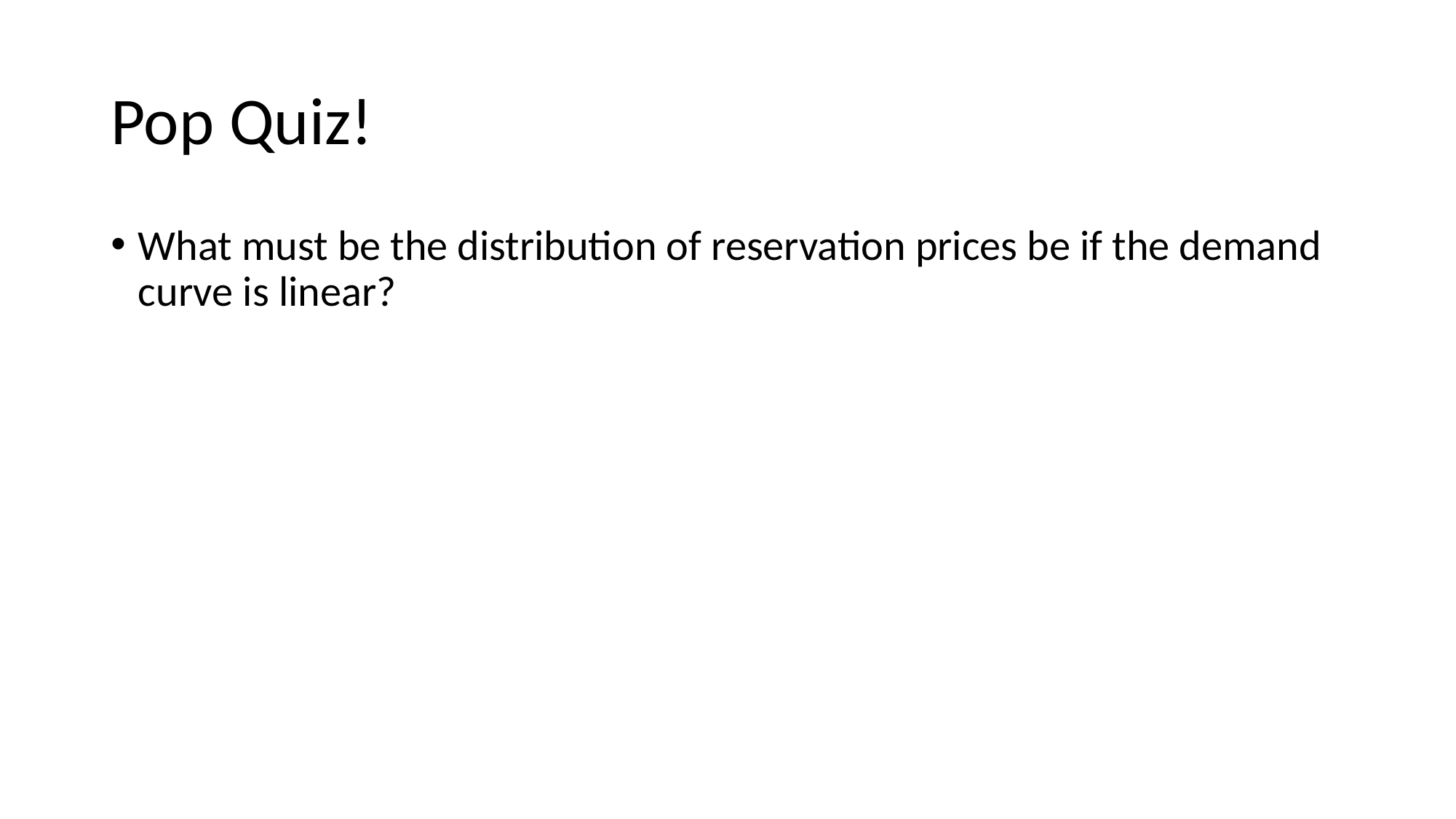

# Pop Quiz!
What must be the distribution of reservation prices be if the demand curve is linear?